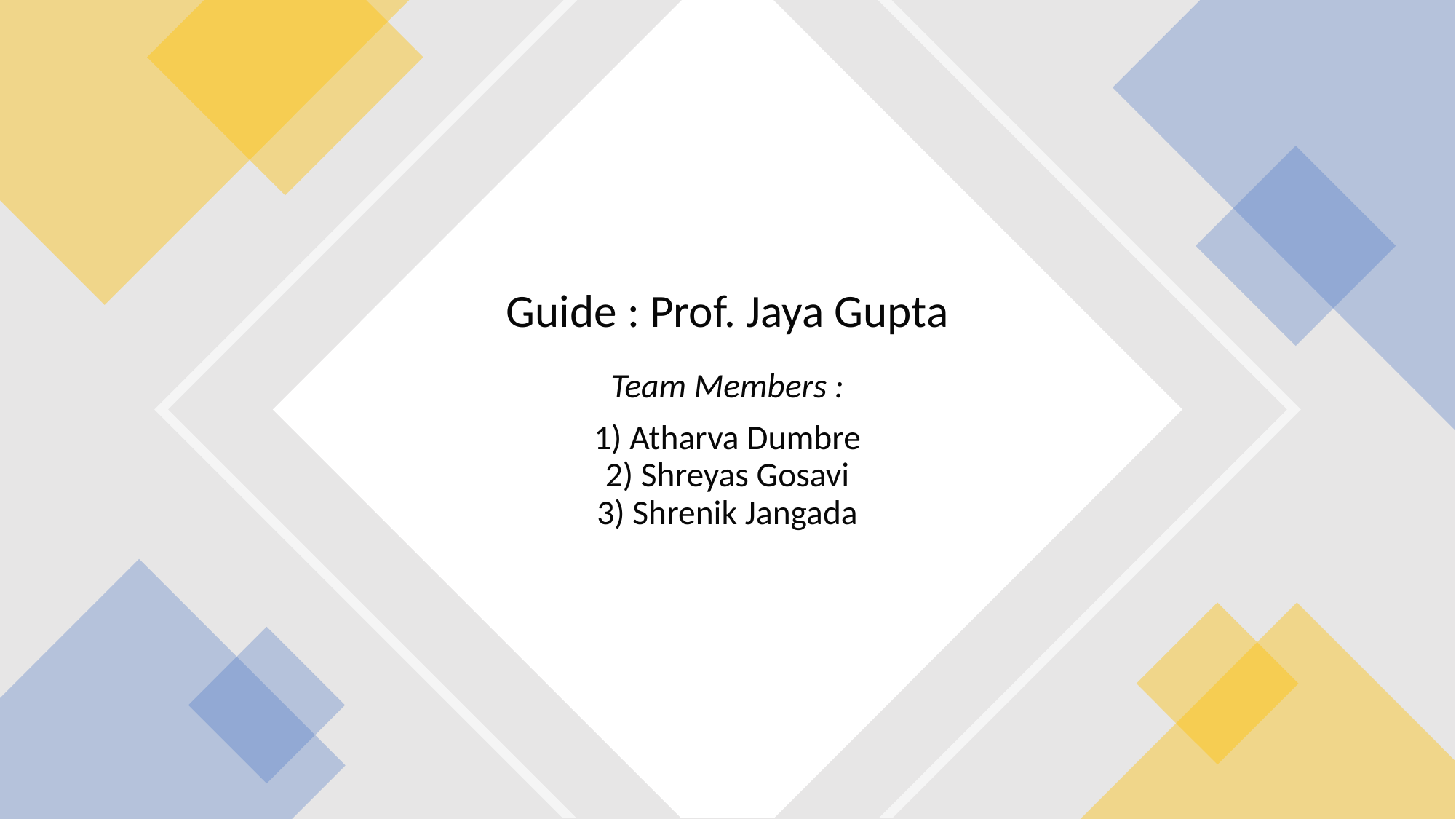

# Guide : Prof. Jaya Gupta Team Members :
1) Atharva Dumbre
2) Shreyas Gosavi
3) Shrenik Jangada